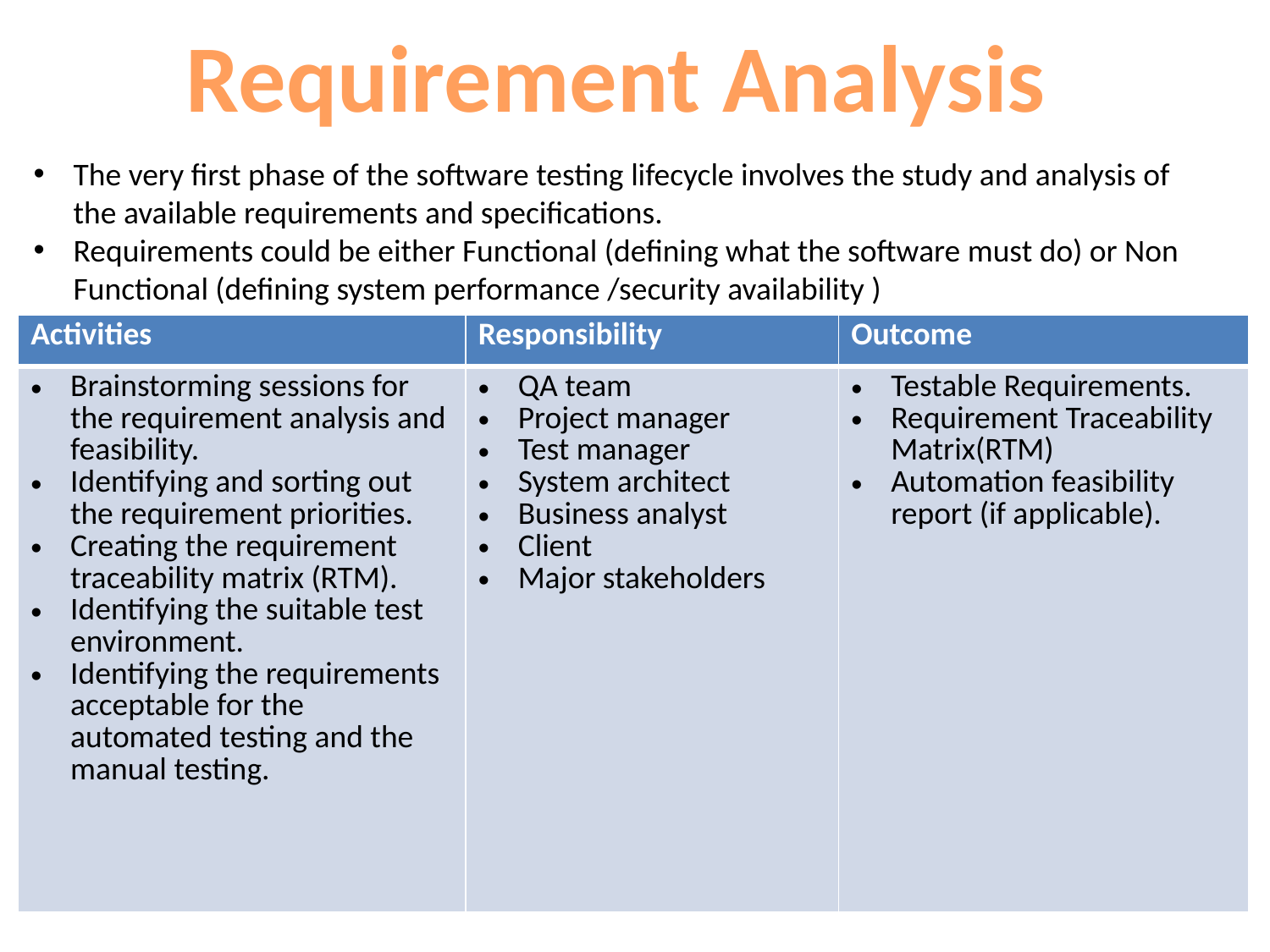

Requirement Analysis
The very first phase of the software testing lifecycle involves the study and analysis of the available requirements and specifications.
Requirements could be either Functional (defining what the software must do) or Non Functional (defining system performance /security availability )
| Activities | Responsibility | Outcome |
| --- | --- | --- |
| Brainstorming sessions for the requirement analysis and feasibility. Identifying and sorting out the requirement priorities. Creating the requirement traceability matrix (RTM). Identifying the suitable test environment. Identifying the requirements acceptable for the automated testing and the manual testing. | QA team Project manager Test manager System architect Business analyst Client Major stakeholders | Testable Requirements. Requirement Traceability Matrix(RTM) Automation feasibility report (if applicable). |